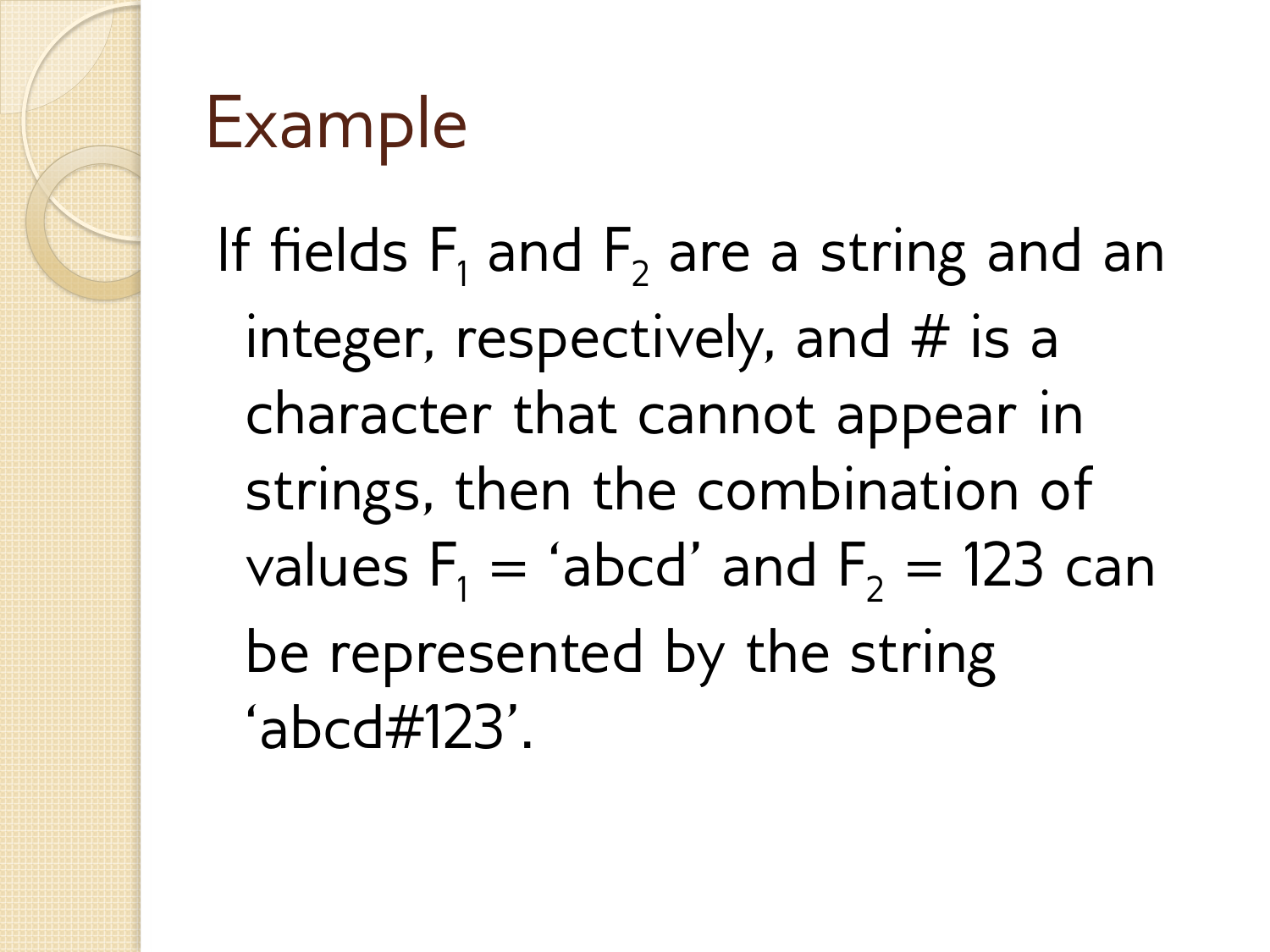

# Example
If fields F1 and F2 are a string and an integer, respectively, and # is a character that cannot appear in strings, then the combination of values F1 = ‘abcd’ and F2 = 123 can be represented by the string ‘abcd#123’.